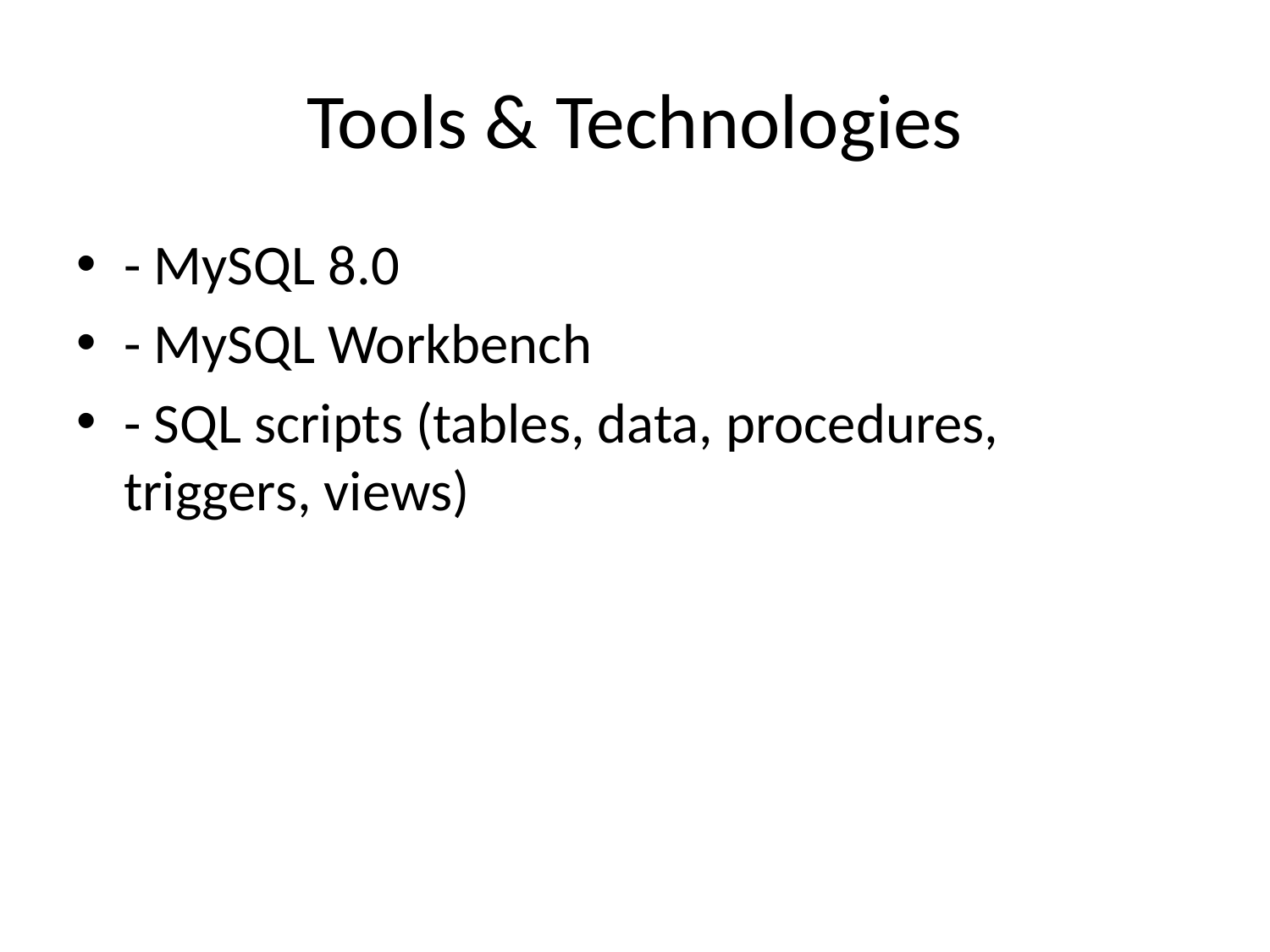

# Tools & Technologies
- MySQL 8.0
- MySQL Workbench
- SQL scripts (tables, data, procedures, triggers, views)